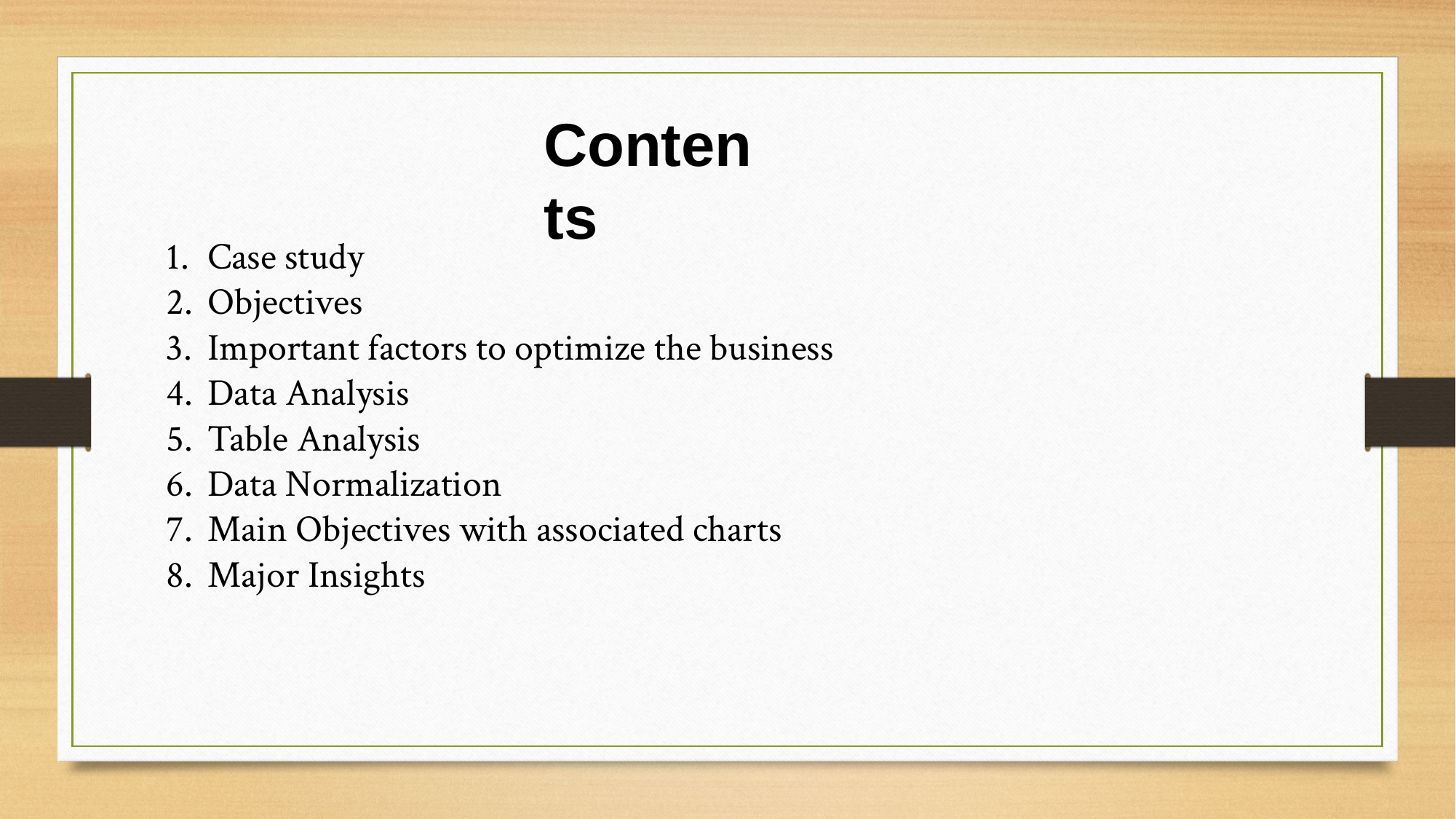

Contents
Case study
Objectives
Important factors to optimize the business
Data Analysis
Table Analysis
Data Normalization
Main Objectives with associated charts
Major Insights